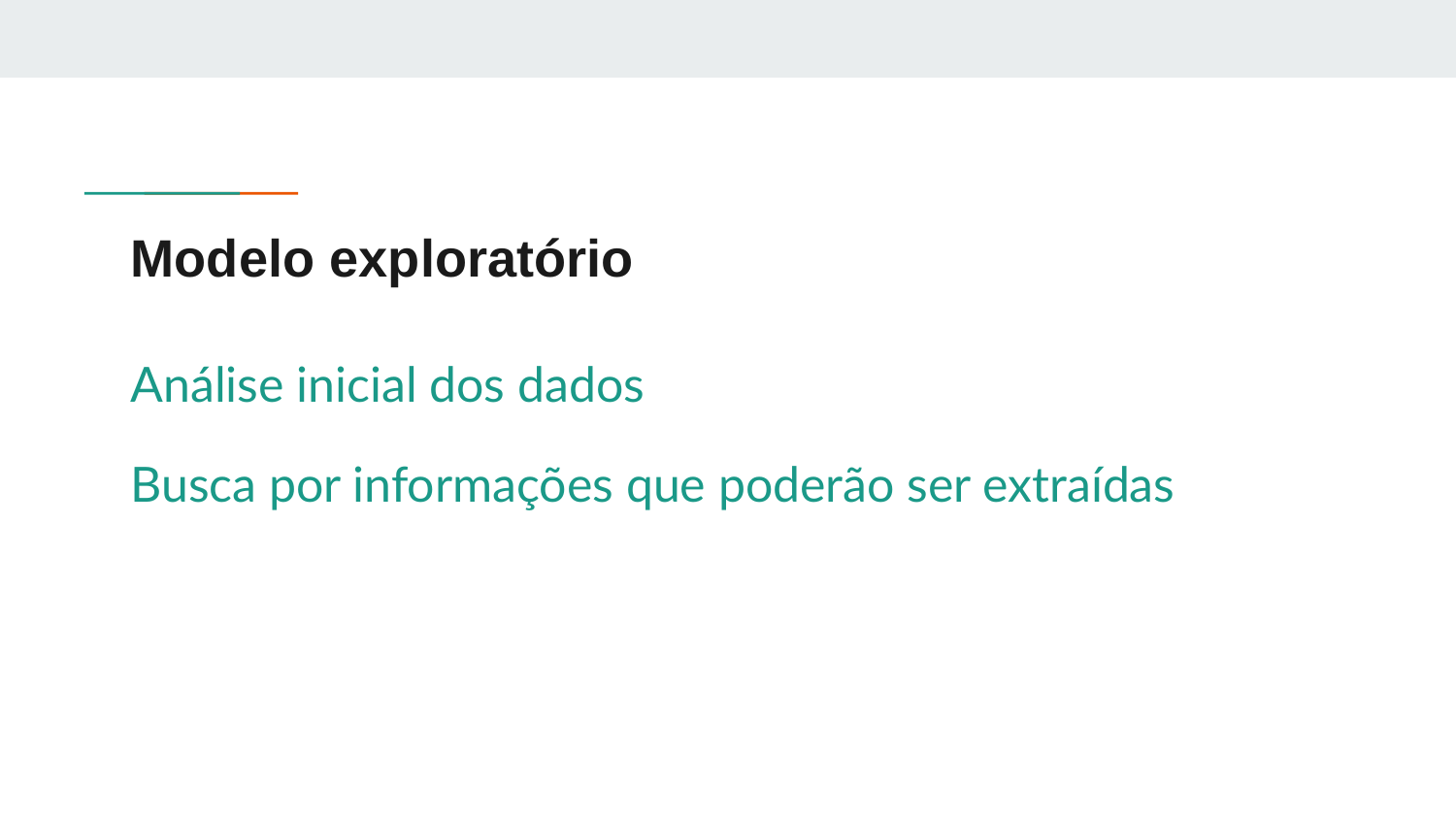

# Modelo exploratório
Análise inicial dos dados
Busca por informações que poderão ser extraídas